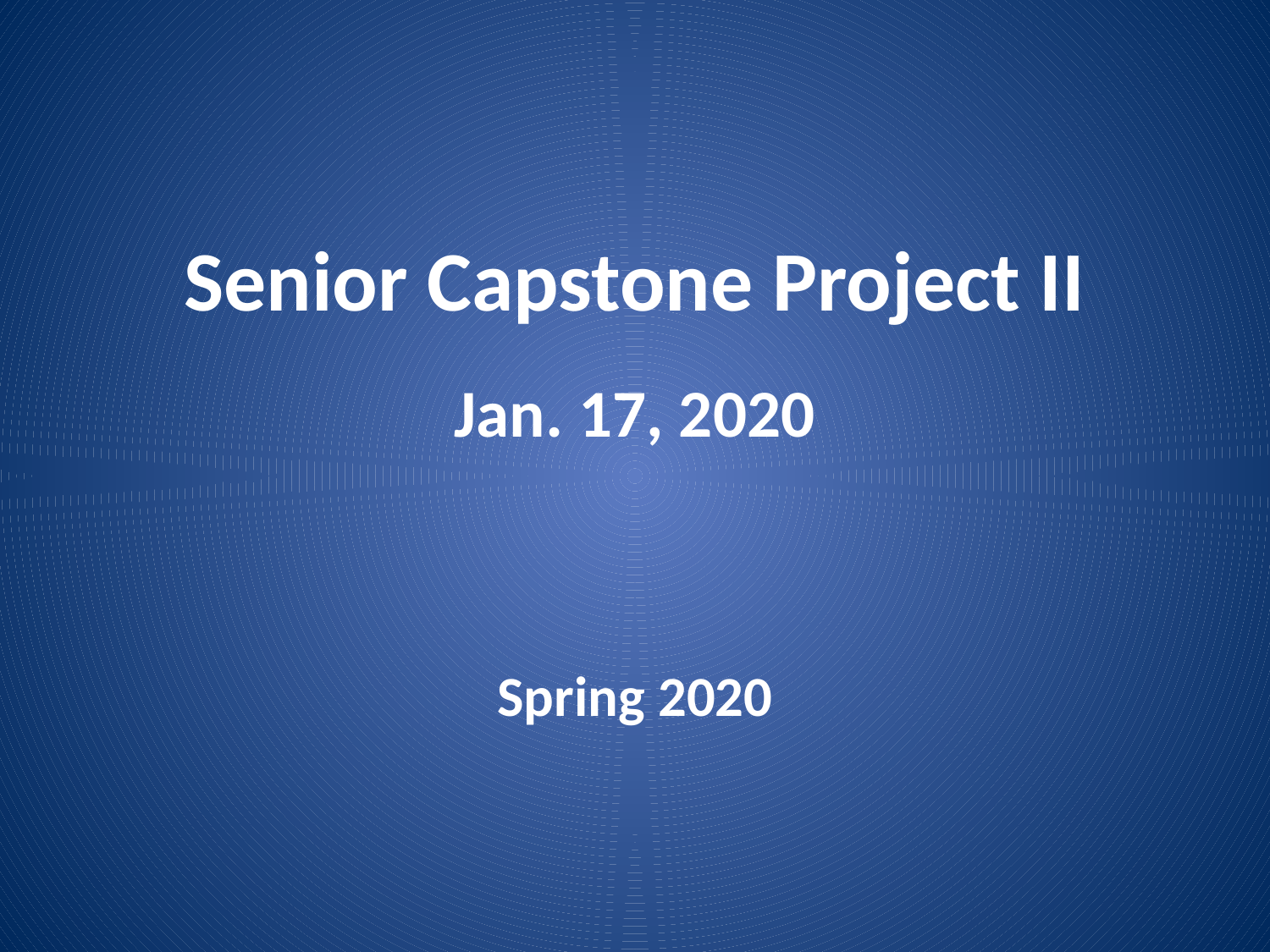

Senior Capstone Project II
Jan. 17, 2020

Spring 2020